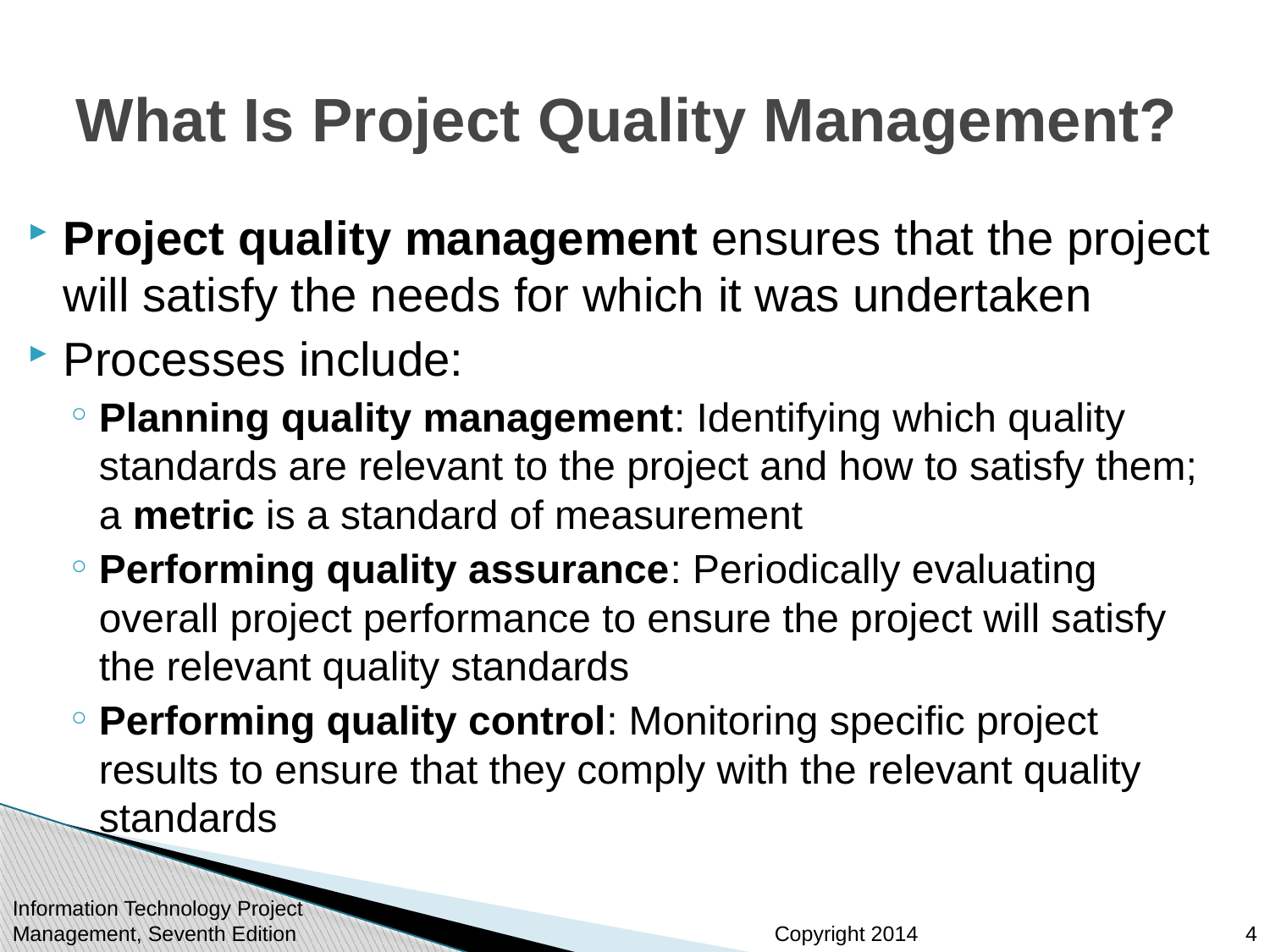

# What Is Project Quality Management?
Project quality management ensures that the project will satisfy the needs for which it was undertaken
Processes include:
Planning quality management: Identifying which quality standards are relevant to the project and how to satisfy them; a metric is a standard of measurement
Performing quality assurance: Periodically evaluating overall project performance to ensure the project will satisfy the relevant quality standards
Performing quality control: Monitoring specific project results to ensure that they comply with the relevant quality standards
Information Technology Project Management, Seventh Edition
4